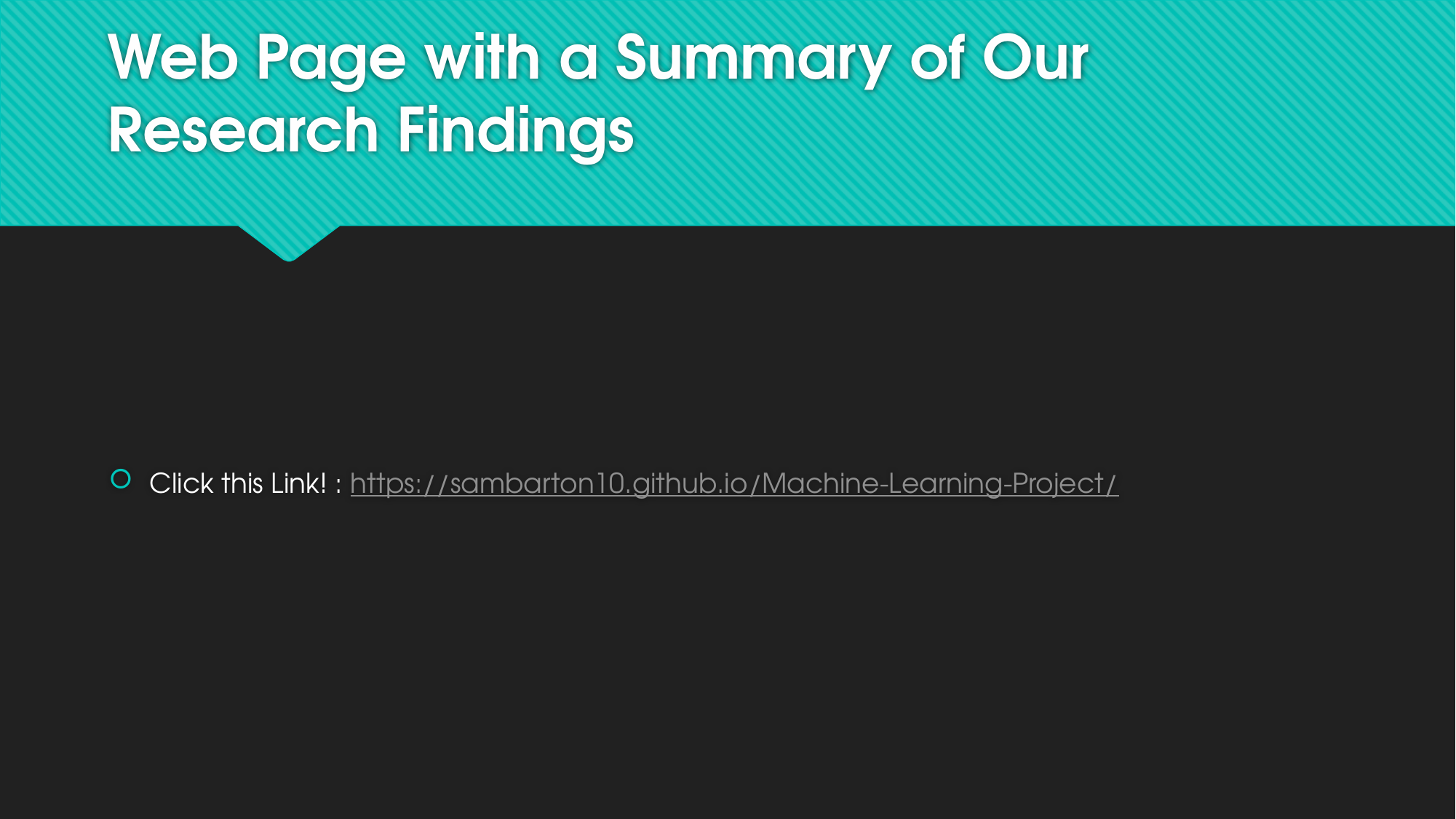

# Web Page with a Summary of Our Research Findings
Click this Link! : https://sambarton10.github.io/Machine-Learning-Project/